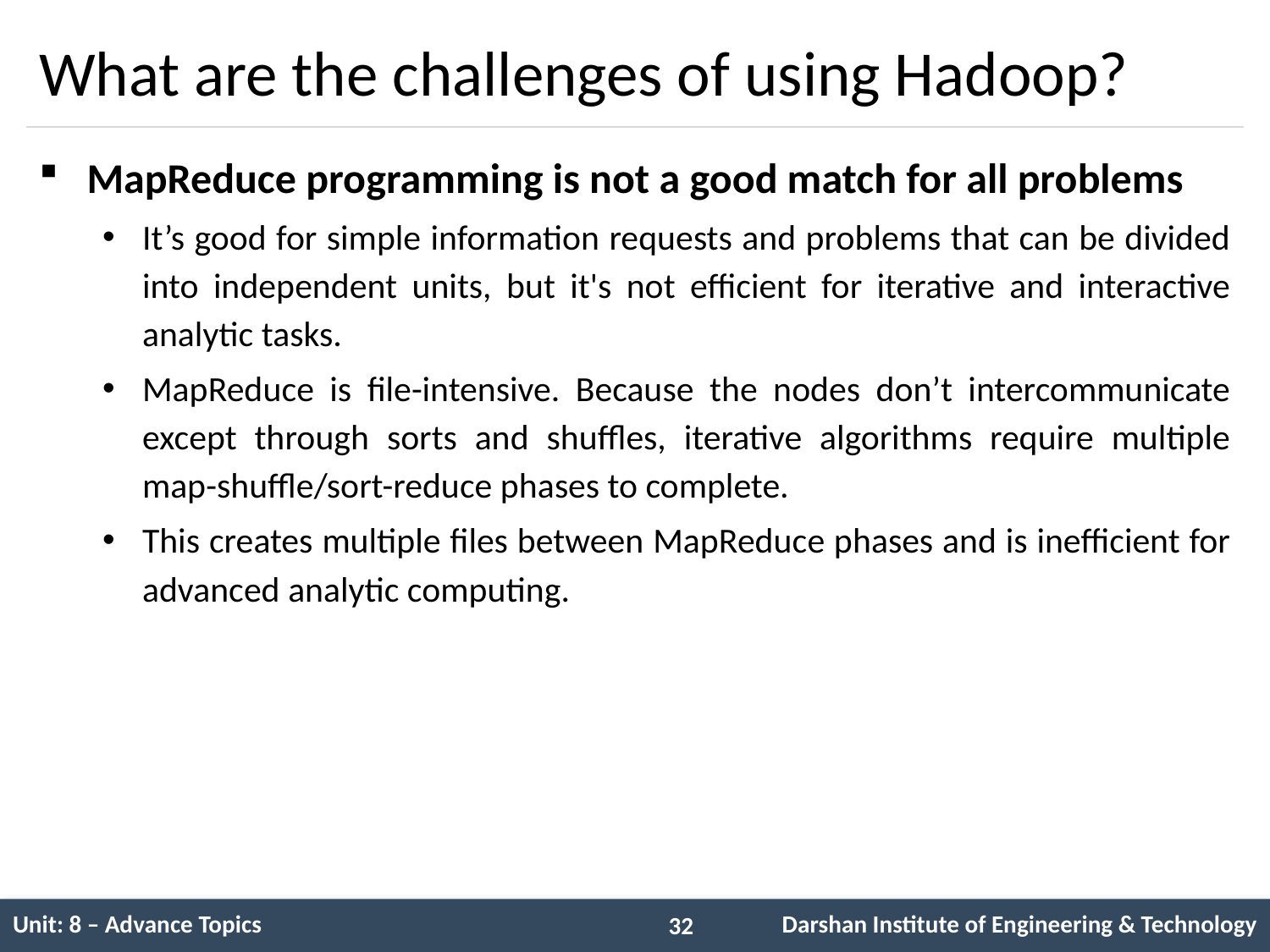

# What are the challenges of using Hadoop?
MapReduce programming is not a good match for all problems
It’s good for simple information requests and problems that can be divided into independent units, but it's not efficient for iterative and interactive analytic tasks.
MapReduce is file-intensive. Because the nodes don’t intercommunicate except through sorts and shuffles, iterative algorithms require multiple map-shuffle/sort-reduce phases to complete.
This creates multiple files between MapReduce phases and is inefficient for advanced analytic computing.